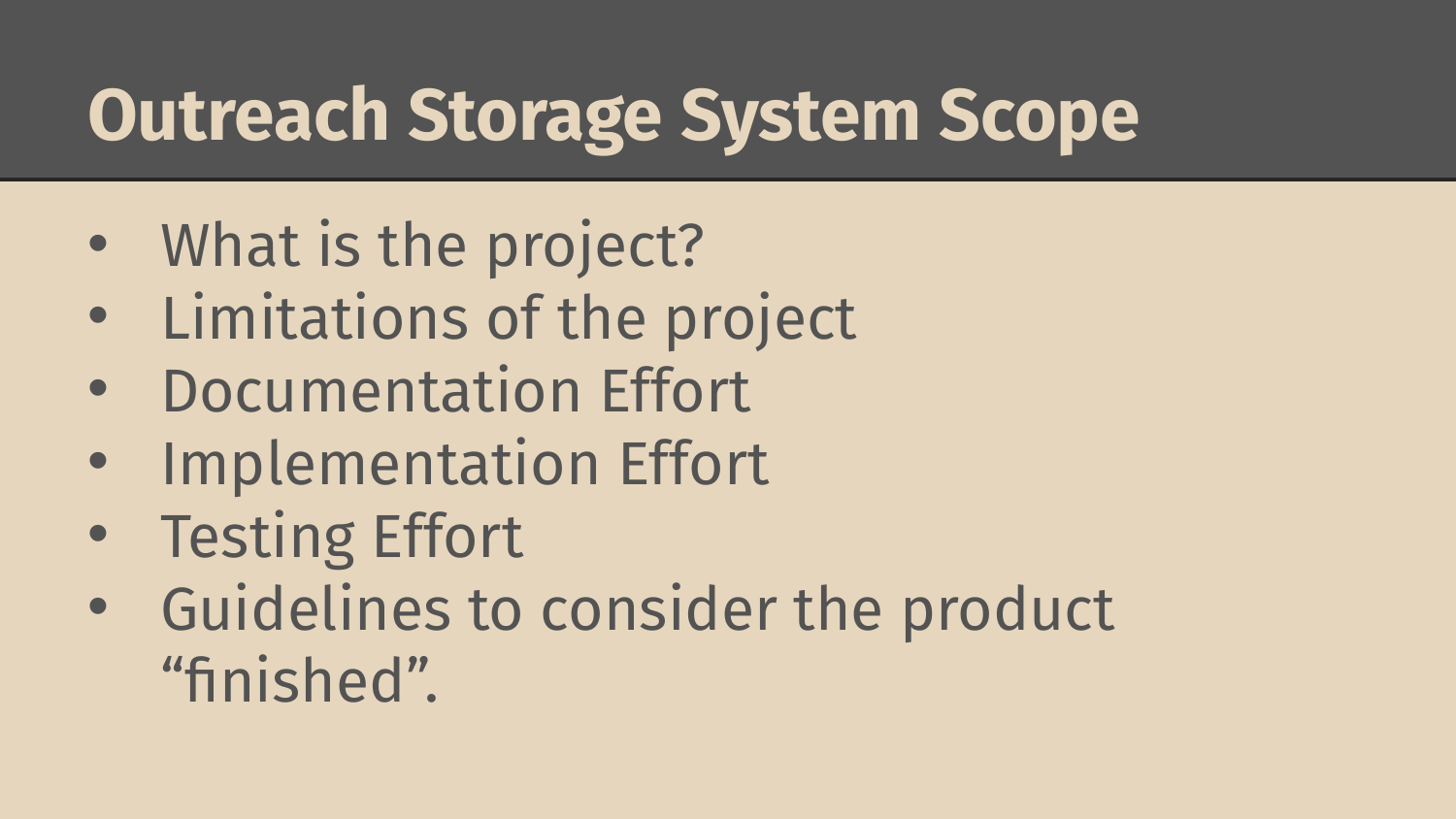

# Outreach Storage System Scope
What is the project?
Limitations of the project
Documentation Effort
Implementation Effort
Testing Effort
Guidelines to consider the product “finished”.